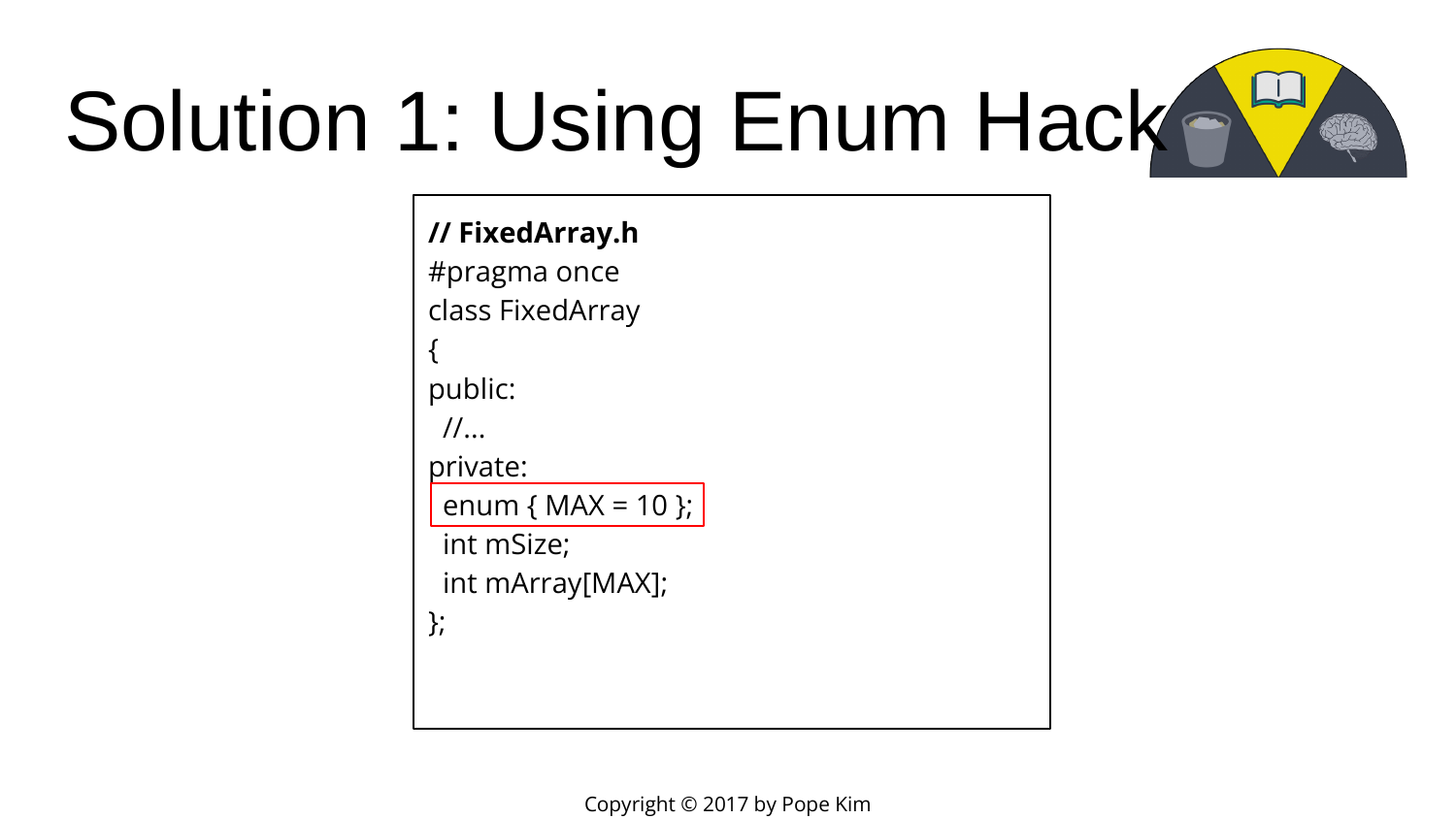

# Solution 1: Using Enum Hack
// FixedArray.h
#pragma once
class FixedArray
{
public:
  //...
private:
  enum { MAX = 10 };
  int mSize;
  int mArray[MAX];
};